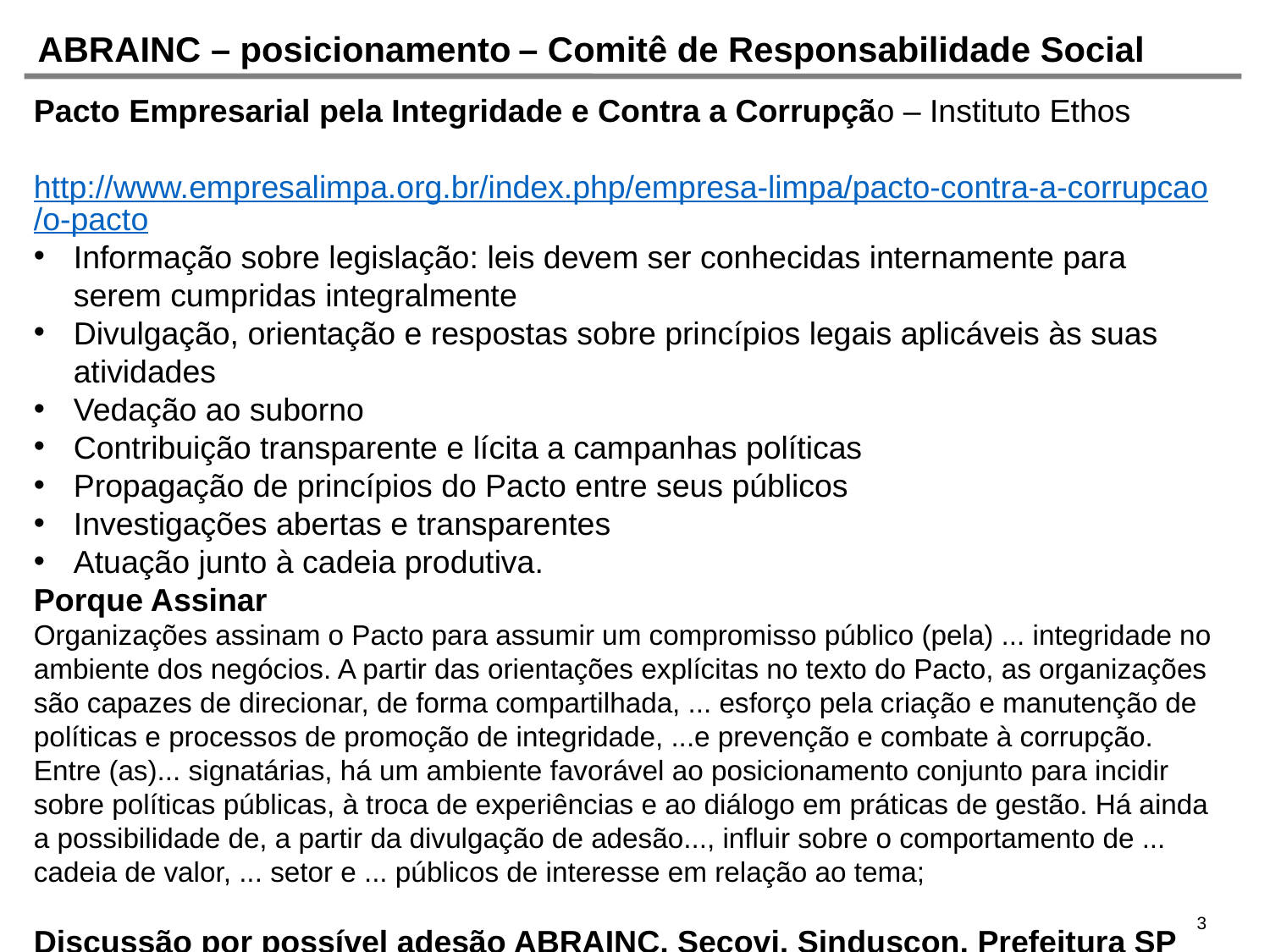

# ABRAINC – posicionamento – Comitê de Responsabilidade Social

Pacto Empresarial pela Integridade e Contra a Corrupção – Instituto Ethos
 http://www.empresalimpa.org.br/index.php/empresa-limpa/pacto-contra-a-corrupcao/o-pacto
Informação sobre legislação: leis devem ser conhecidas internamente para serem cumpridas integralmente
Divulgação, orientação e respostas sobre princípios legais aplicáveis às suas atividades
Vedação ao suborno
Contribuição transparente e lícita a campanhas políticas
Propagação de princípios do Pacto entre seus públicos
Investigações abertas e transparentes
Atuação junto à cadeia produtiva.
Porque Assinar
Organizações assinam o Pacto para assumir um compromisso público (pela) ... integridade no ambiente dos negócios. A partir das orientações explícitas no texto do Pacto, as organizações são capazes de direcionar, de forma compartilhada, ... esforço pela criação e manutenção de políticas e processos de promoção de integridade, ...e prevenção e combate à corrupção. Entre (as)... signatárias, há um ambiente favorável ao posicionamento conjunto para incidir sobre políticas públicas, à troca de experiências e ao diálogo em práticas de gestão. Há ainda a possibilidade de, a partir da divulgação de adesão..., influir sobre o comportamento de ... cadeia de valor, ... setor e ... públicos de interesse em relação ao tema;

Discussão por possível adesão ABRAINC, Secovi, Sinduscon, Prefeitura SP

3